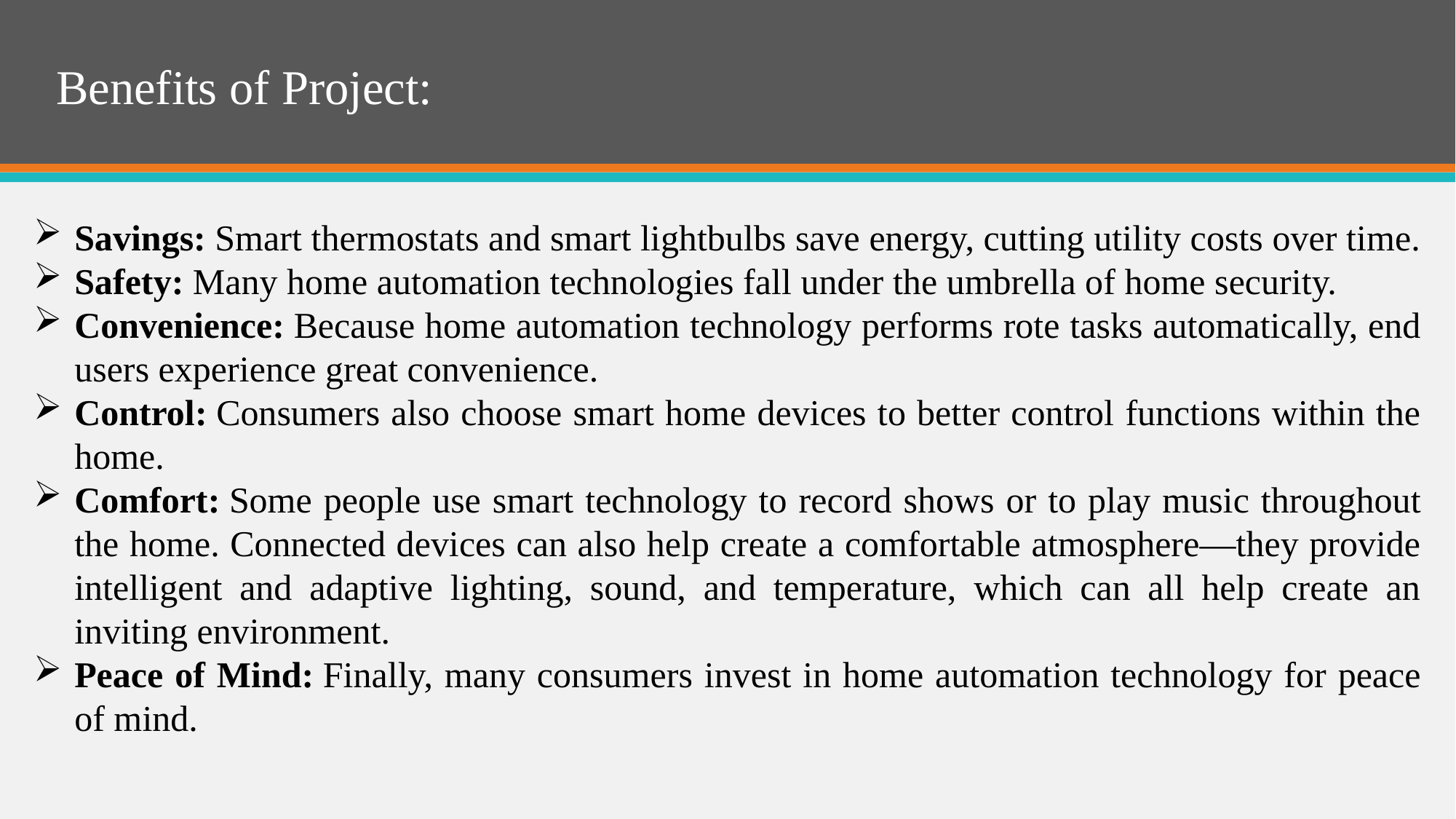

# Benefits of Project:
Savings: Smart thermostats and smart lightbulbs save energy, cutting utility costs over time.
Safety: Many home automation technologies fall under the umbrella of home security.
Convenience: Because home automation technology performs rote tasks automatically, end users experience great convenience.
Control: Consumers also choose smart home devices to better control functions within the home.
Comfort: Some people use smart technology to record shows or to play music throughout the home. Connected devices can also help create a comfortable atmosphere—they provide intelligent and adaptive lighting, sound, and temperature, which can all help create an inviting environment.
Peace of Mind: Finally, many consumers invest in home automation technology for peace of mind.